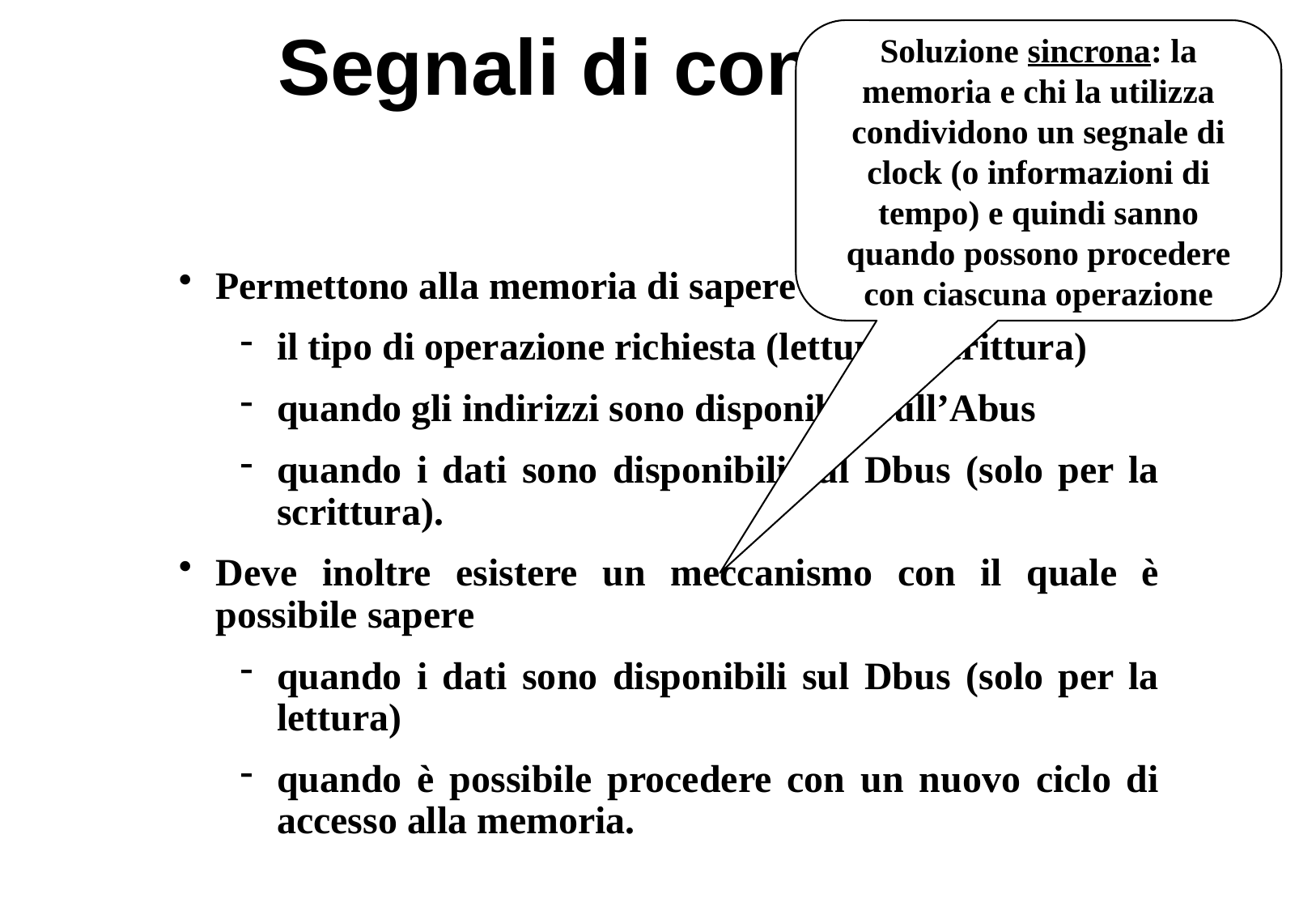

# Segnali di controllo
Soluzione sincrona: la memoria e chi la utilizza condividono un segnale di clock (o informazioni di tempo) e quindi sanno quando possono procedere con ciascuna operazione
Permettono alla memoria di sapere
il tipo di operazione richiesta (lettura o scrittura)
quando gli indirizzi sono disponibili sull’Abus
quando i dati sono disponibili sul Dbus (solo per la scrittura).
Deve inoltre esistere un meccanismo con il quale è possibile sapere
quando i dati sono disponibili sul Dbus (solo per la lettura)
quando è possibile procedere con un nuovo ciclo di accesso alla memoria.